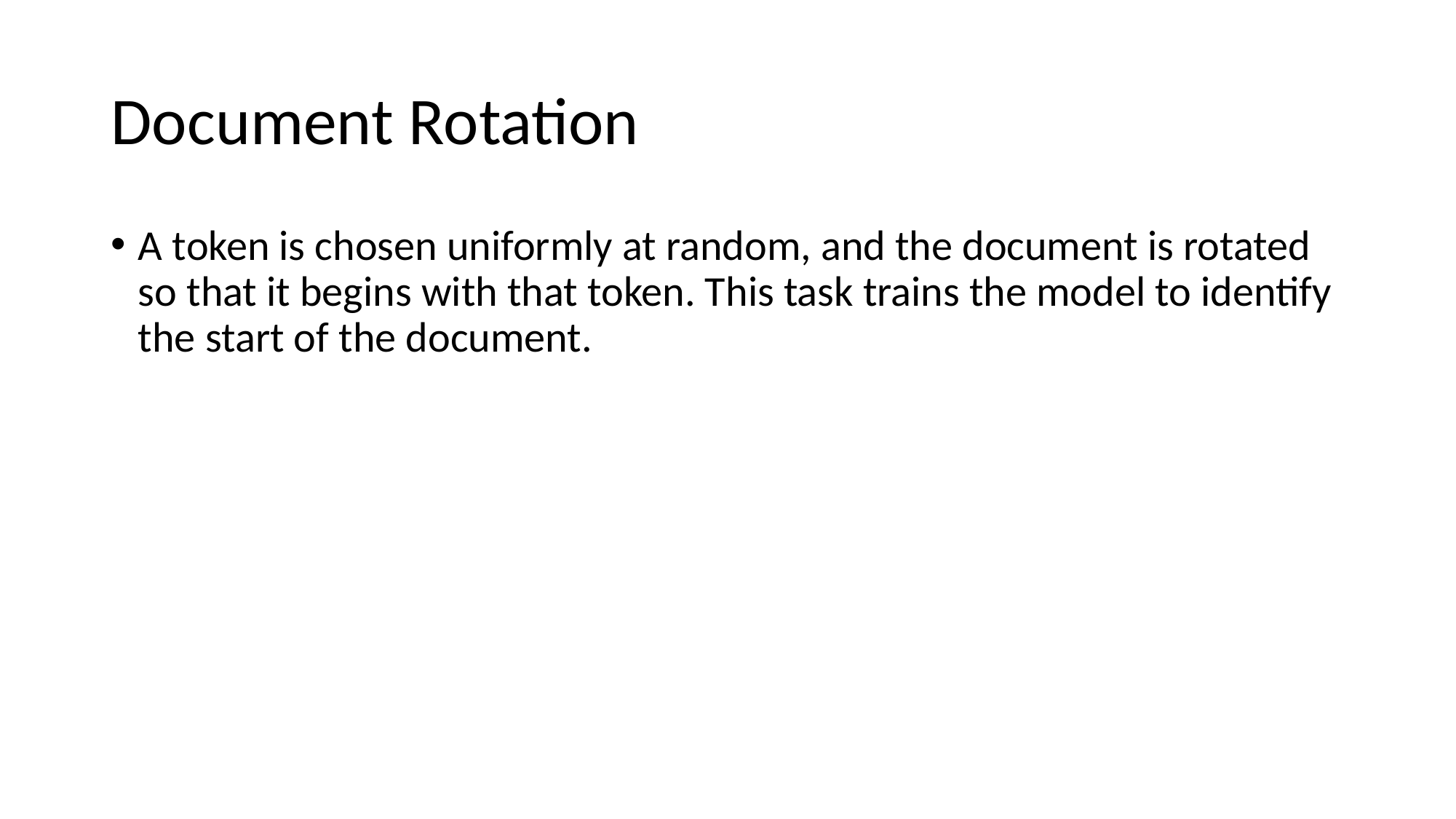

# Document Rotation
A token is chosen uniformly at random, and the document is rotated so that it begins with that token. This task trains the model to identify the start of the document.